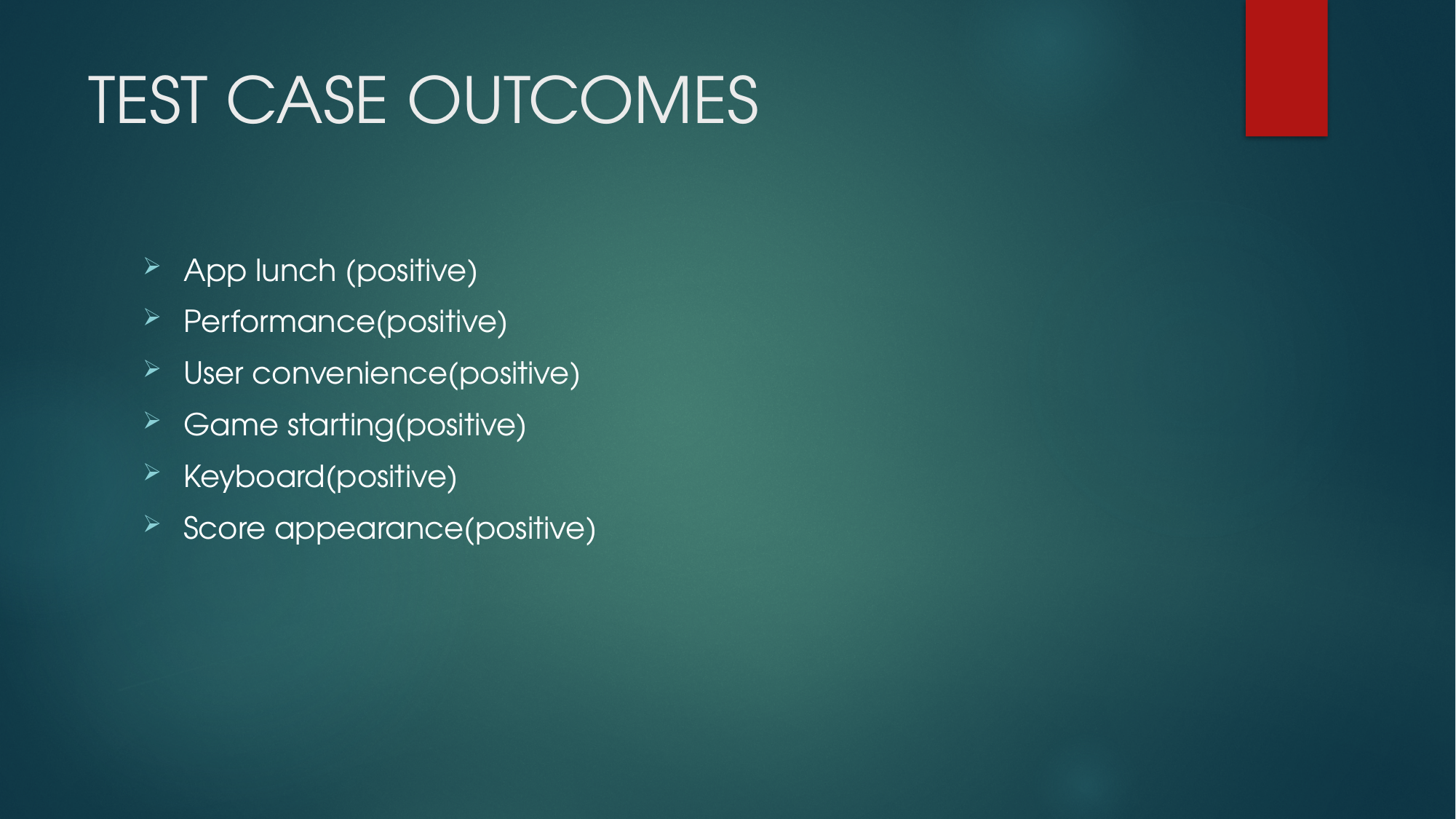

# TEST CASE OUTCOMES
App lunch (positive)
Performance(positive)
User convenience(positive)
Game starting(positive)
Keyboard(positive)
Score appearance(positive)